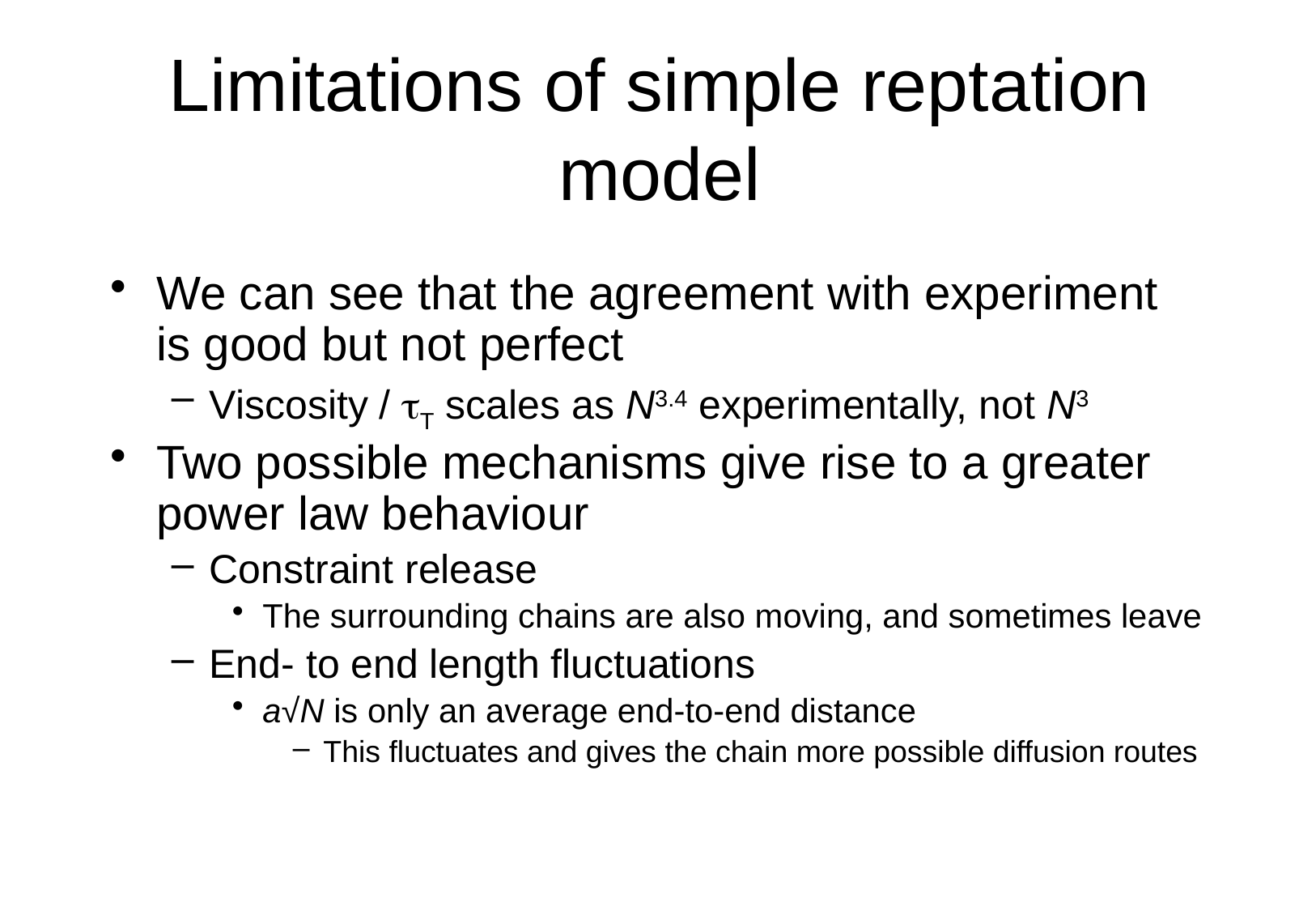

# Limitations of simple reptation model
We can see that the agreement with experiment is good but not perfect
Viscosity / τT scales as N3.4 experimentally, not N3
Two possible mechanisms give rise to a greater power law behaviour
Constraint release
The surrounding chains are also moving, and sometimes leave
End- to end length fluctuations
a√N is only an average end-to-end distance
This fluctuates and gives the chain more possible diffusion routes